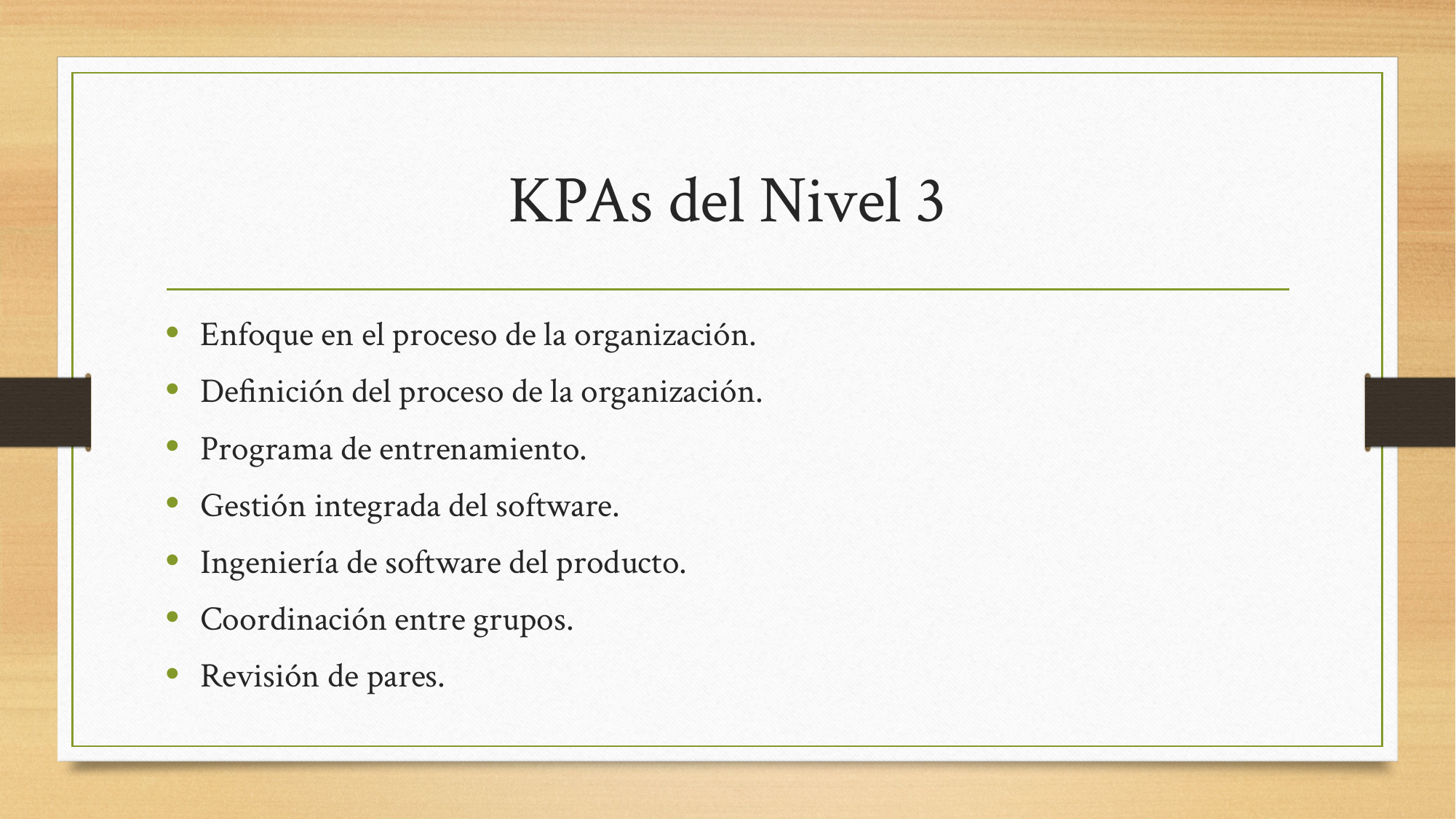

# KPAs del Nivel 3
Enfoque en el proceso de la organización.
Definición del proceso de la organización.
Programa de entrenamiento.
Gestión integrada del software.
Ingeniería de software del producto.
Coordinación entre grupos.
Revisión de pares.